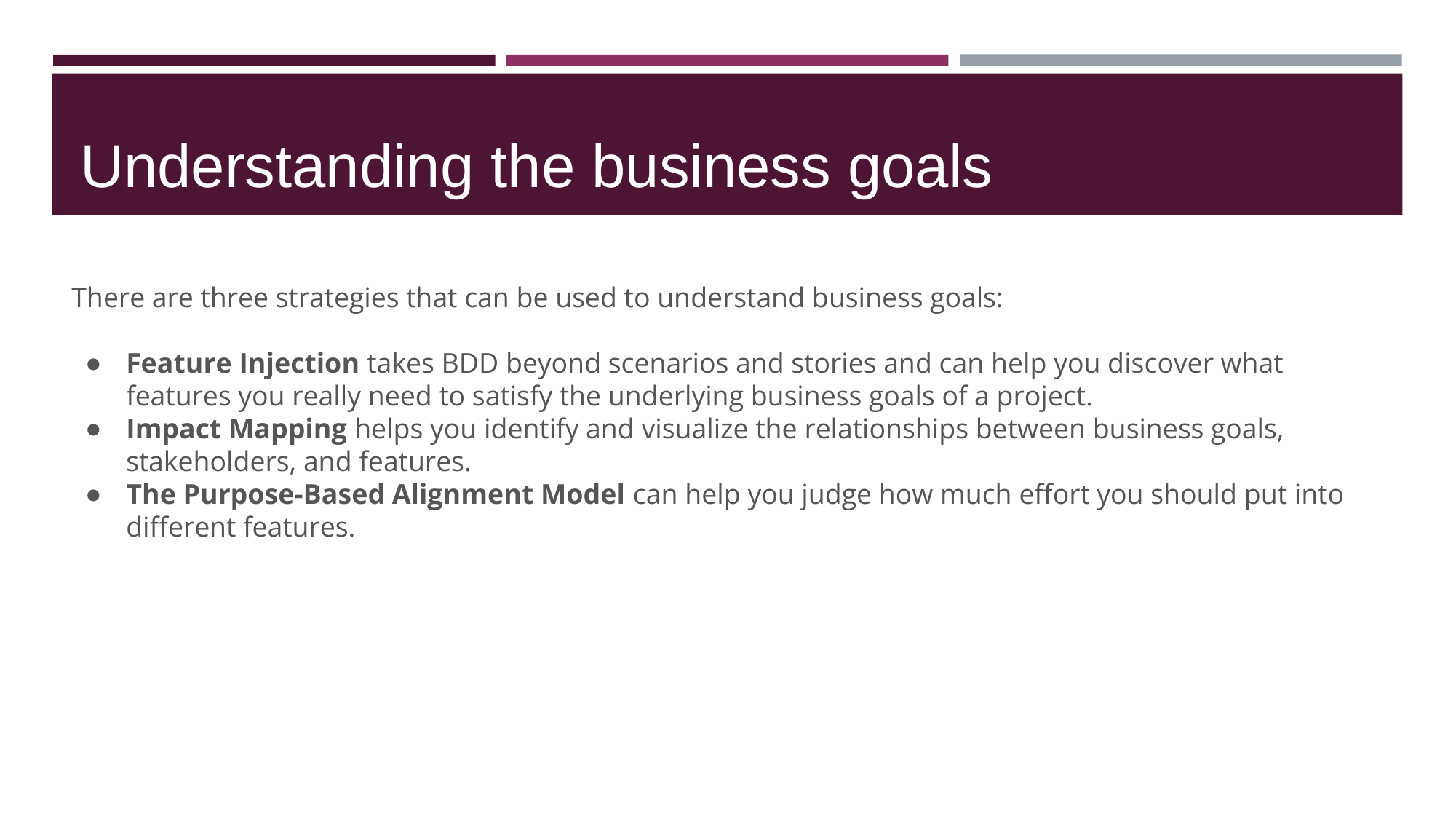

# Understanding the business goals
There are three strategies that can be used to understand business goals:

Feature Injection takes BDD beyond scenarios and stories and can help you discover what features you really need to satisfy the underlying business goals of a project.
Impact Mapping helps you identify and visualize the relationships between business goals, stakeholders, and features.
The Purpose-Based Alignment Model can help you judge how much effort you should put into different features.